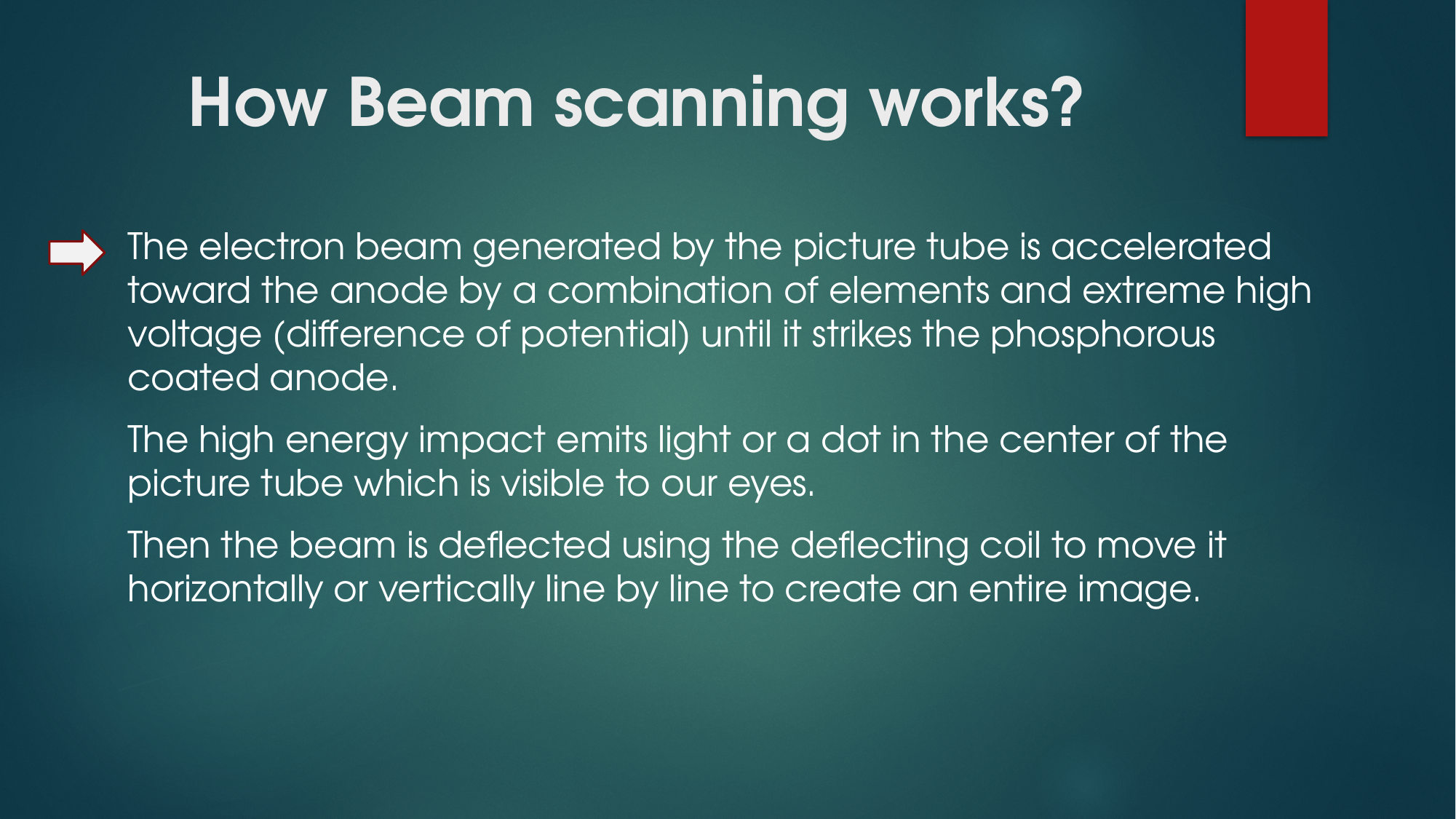

# How Beam scanning works?
The electron beam generated by the picture tube is accelerated toward the anode by a combination of elements and extreme high voltage (difference of potential) until it strikes the phosphorous coated anode.
The high energy impact emits light or a dot in the center of the picture tube which is visible to our eyes.
Then the beam is deflected using the deflecting coil to move it horizontally or vertically line by line to create an entire image.